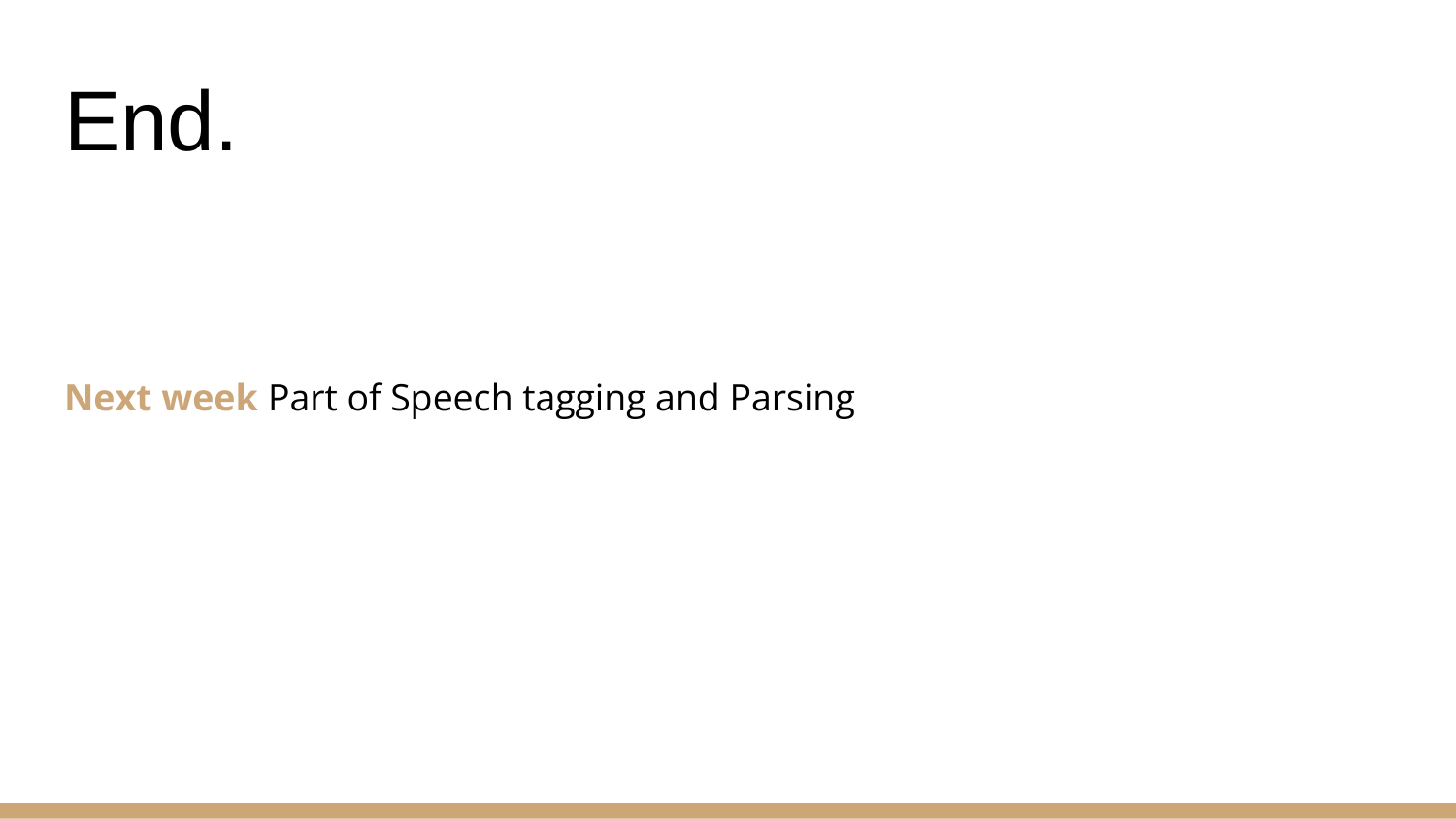

# End.

Next week Part of Speech tagging and Parsing